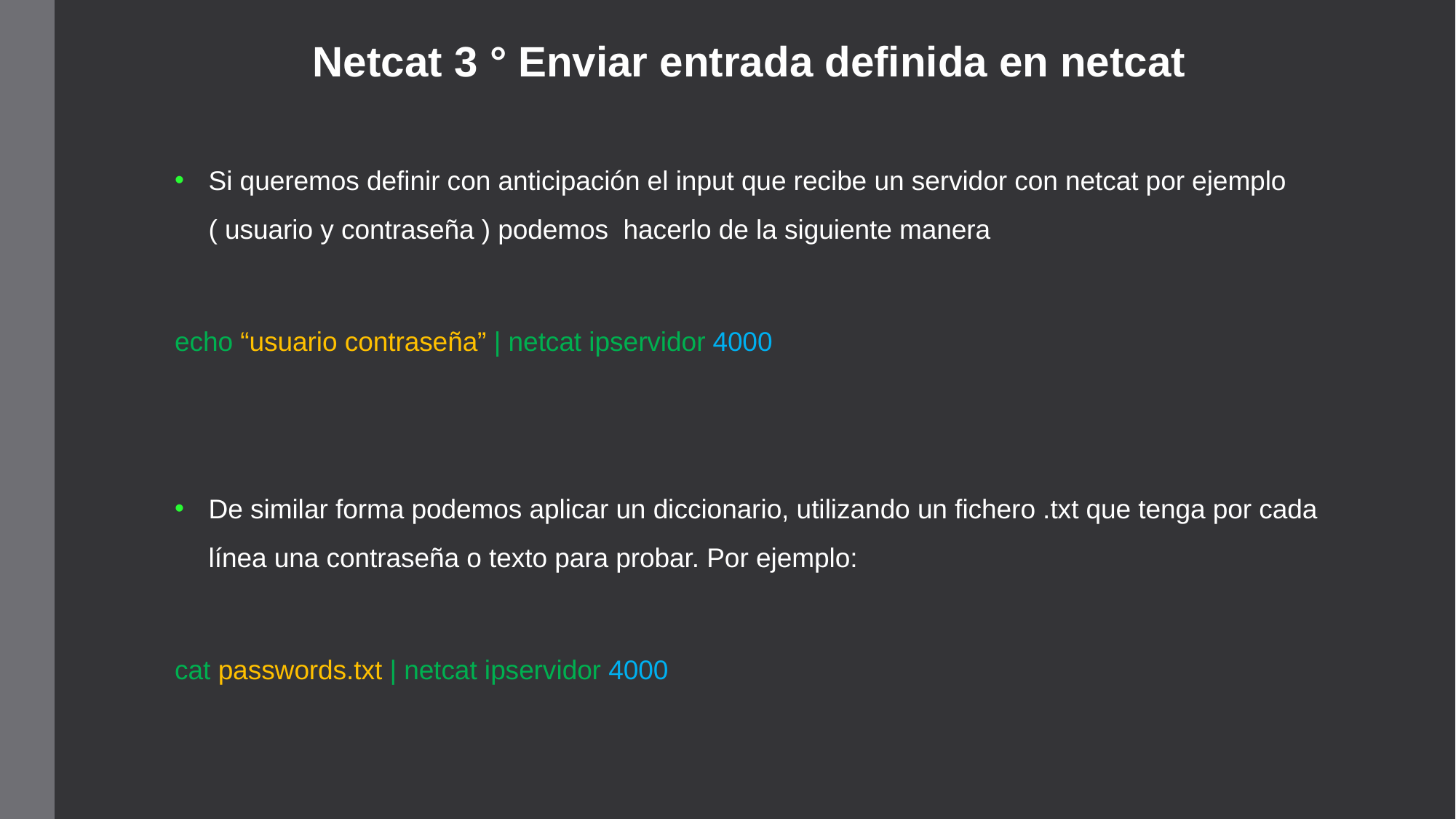

# Netcat 3 ° Enviar entrada definida en netcat

Si queremos definir con anticipación el input que recibe un servidor con netcat por ejemplo ( usuario y contraseña ) podemos  hacerlo de la siguiente manera

	echo “usuario contraseña” | netcat ipservidor 4000

De similar forma podemos aplicar un diccionario, utilizando un fichero .txt que tenga por cada línea una contraseña o texto para probar. Por ejemplo:

	cat passwords.txt | netcat ipservidor 4000